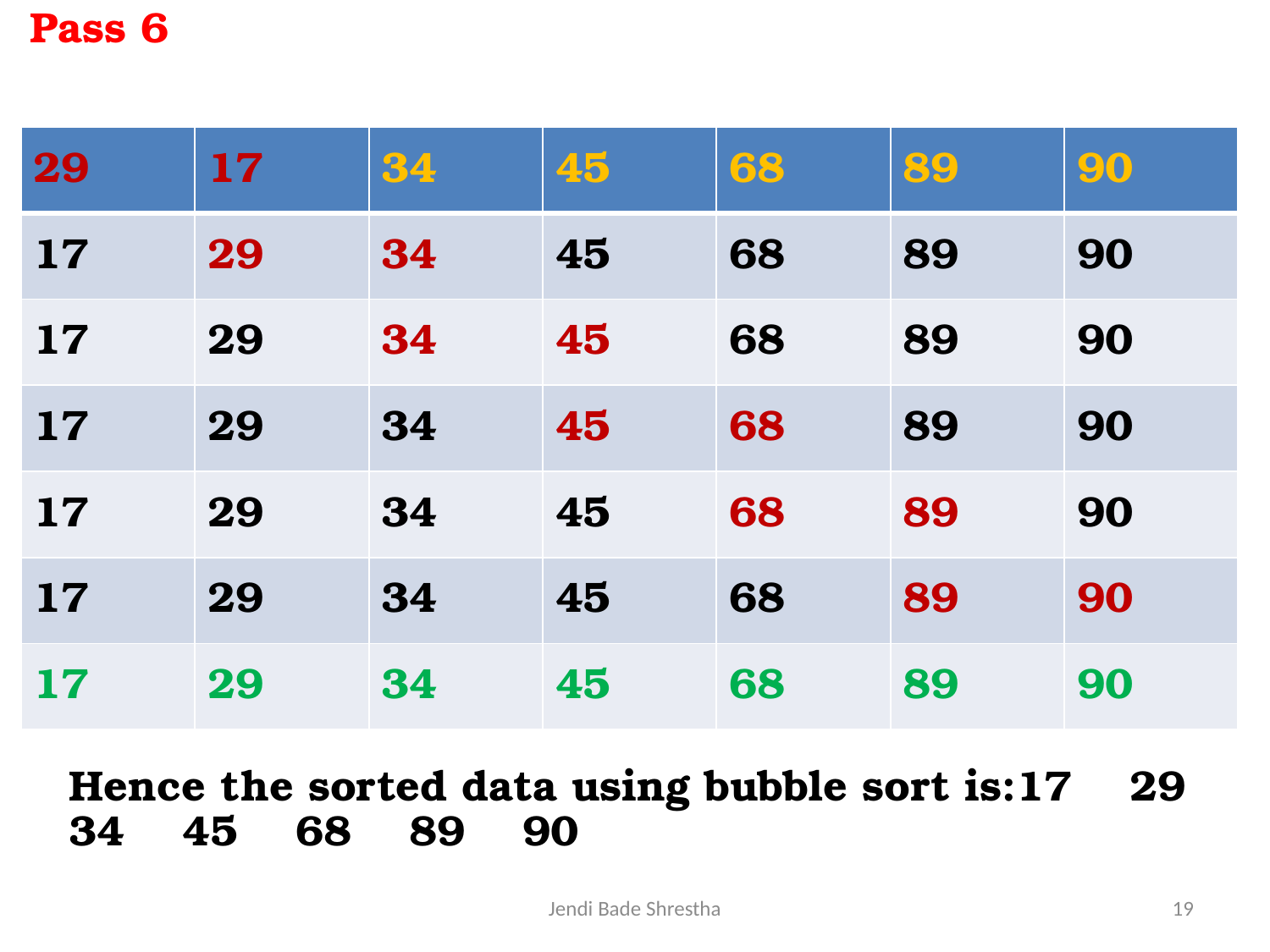

Pass 6

	Hence the sorted data using bubble sort is:17    29    34    45    68    89    90

| 29 | 17 | 34 | 45 | 68 | 89 | 90 |
| --- | --- | --- | --- | --- | --- | --- |
| 17 | 29 | 34 | 45 | 68 | 89 | 90 |
| 17 | 29 | 34 | 45 | 68 | 89 | 90 |
| 17 | 29 | 34 | 45 | 68 | 89 | 90 |
| 17 | 29 | 34 | 45 | 68 | 89 | 90 |
| 17 | 29 | 34 | 45 | 68 | 89 | 90 |
| 17 | 29 | 34 | 45 | 68 | 89 | 90 |
Jendi Bade Shrestha
19